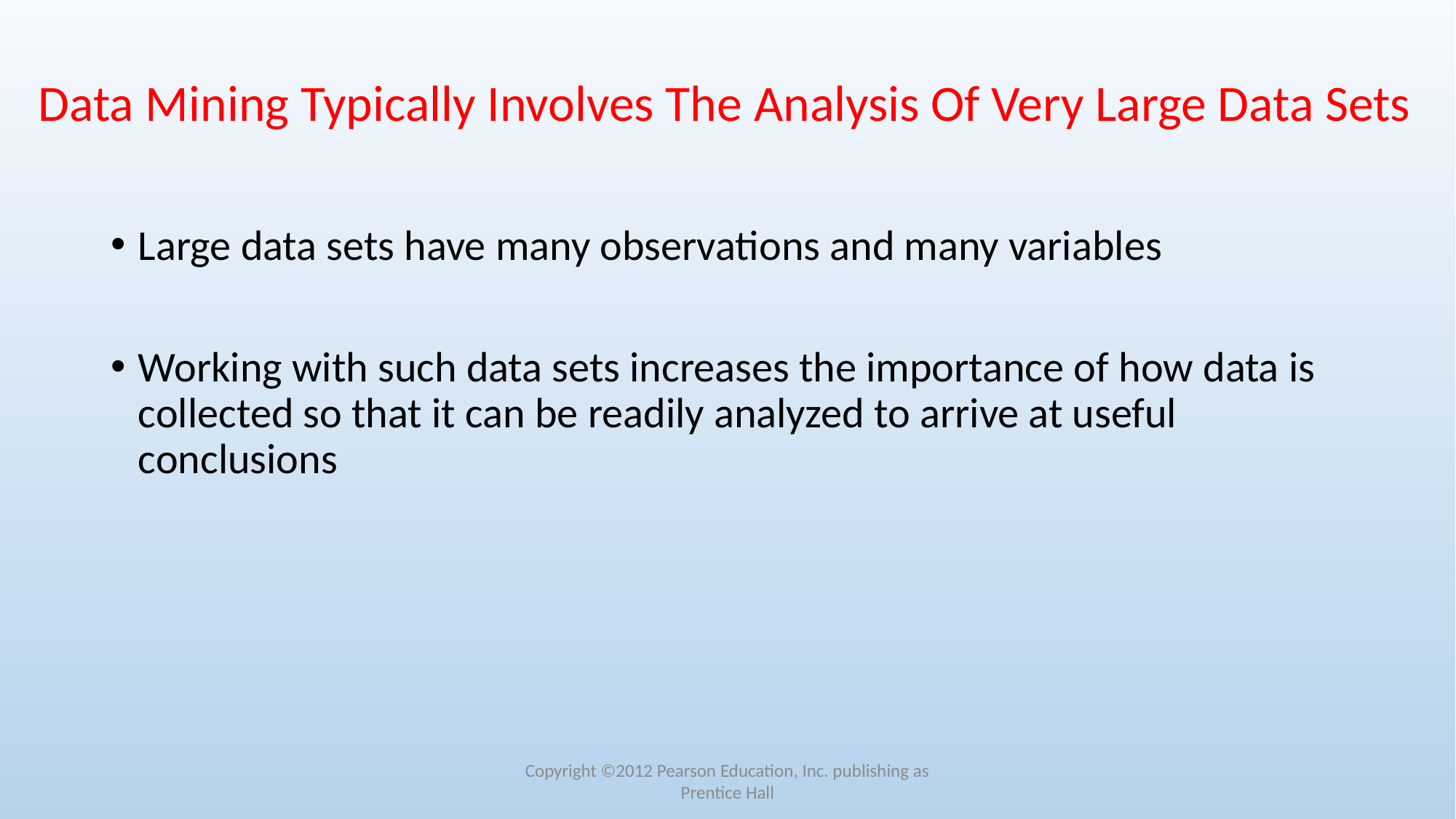

# Data Mining Typically Involves The Analysis Of Very Large Data Sets
Large data sets have many observations and many variables

Working with such data sets increases the importance of how data is collected so that it can be readily analyzed to arrive at useful conclusions
Copyright ©2012 Pearson Education, Inc. publishing as Prentice Hall